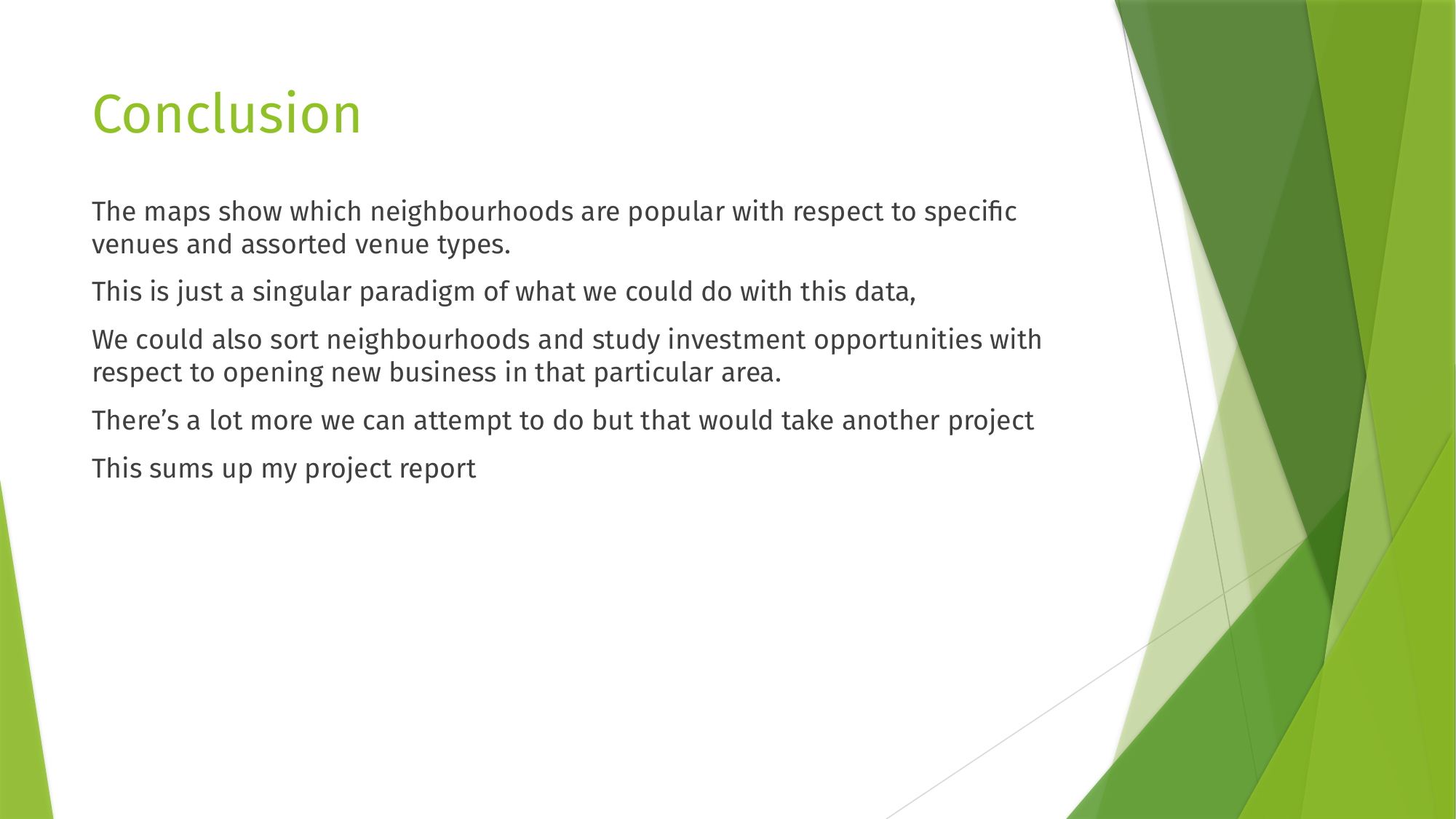

# Conclusion
The maps show which neighbourhoods are popular with respect to specific venues and assorted venue types.
This is just a singular paradigm of what we could do with this data,
We could also sort neighbourhoods and study investment opportunities with respect to opening new business in that particular area.
There’s a lot more we can attempt to do but that would take another project
This sums up my project report